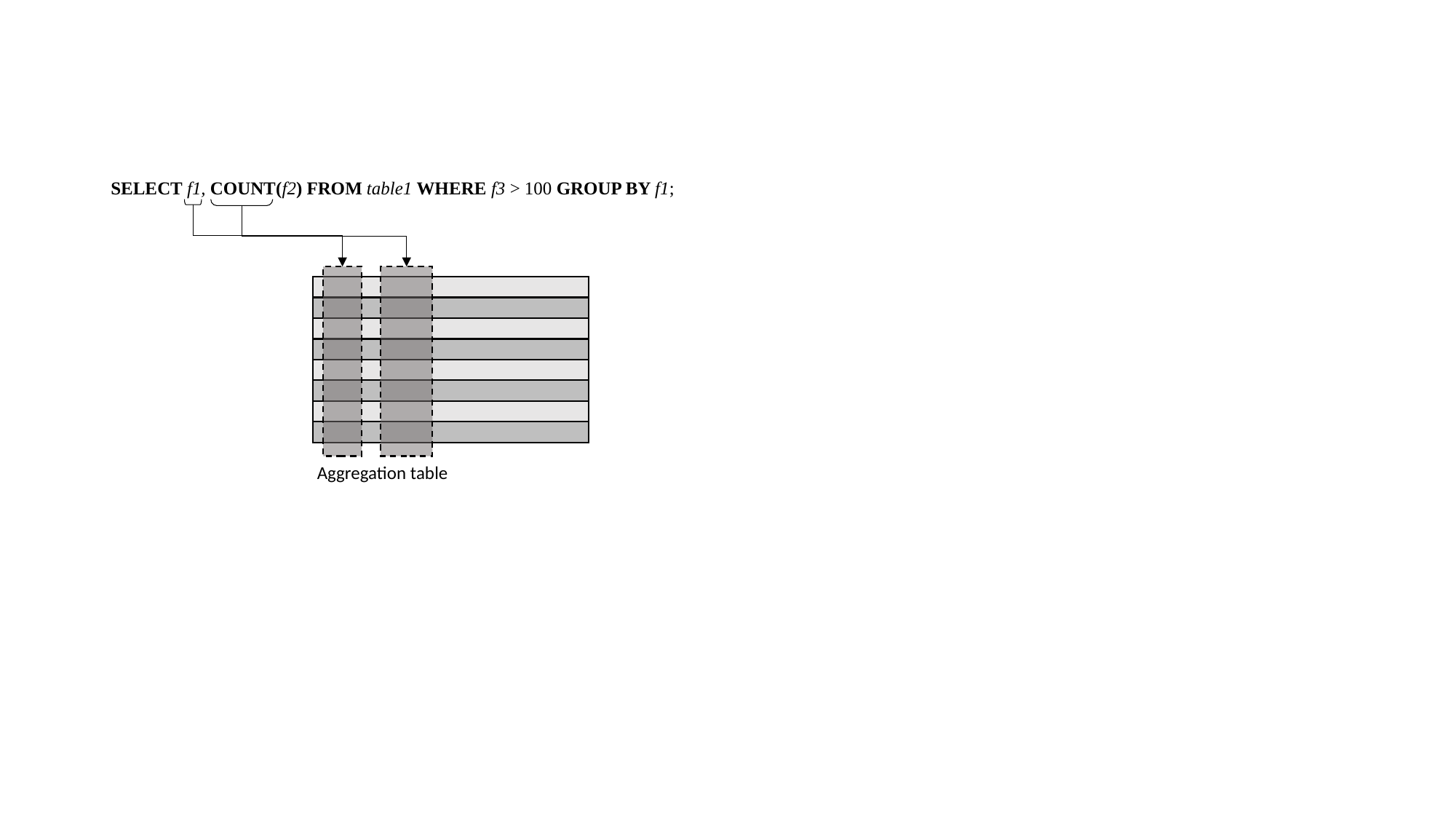

#
SELECT f1, COUNT(f2) FROM table1 WHERE f3 > 100 GROUP BY f1;

Aggregation table